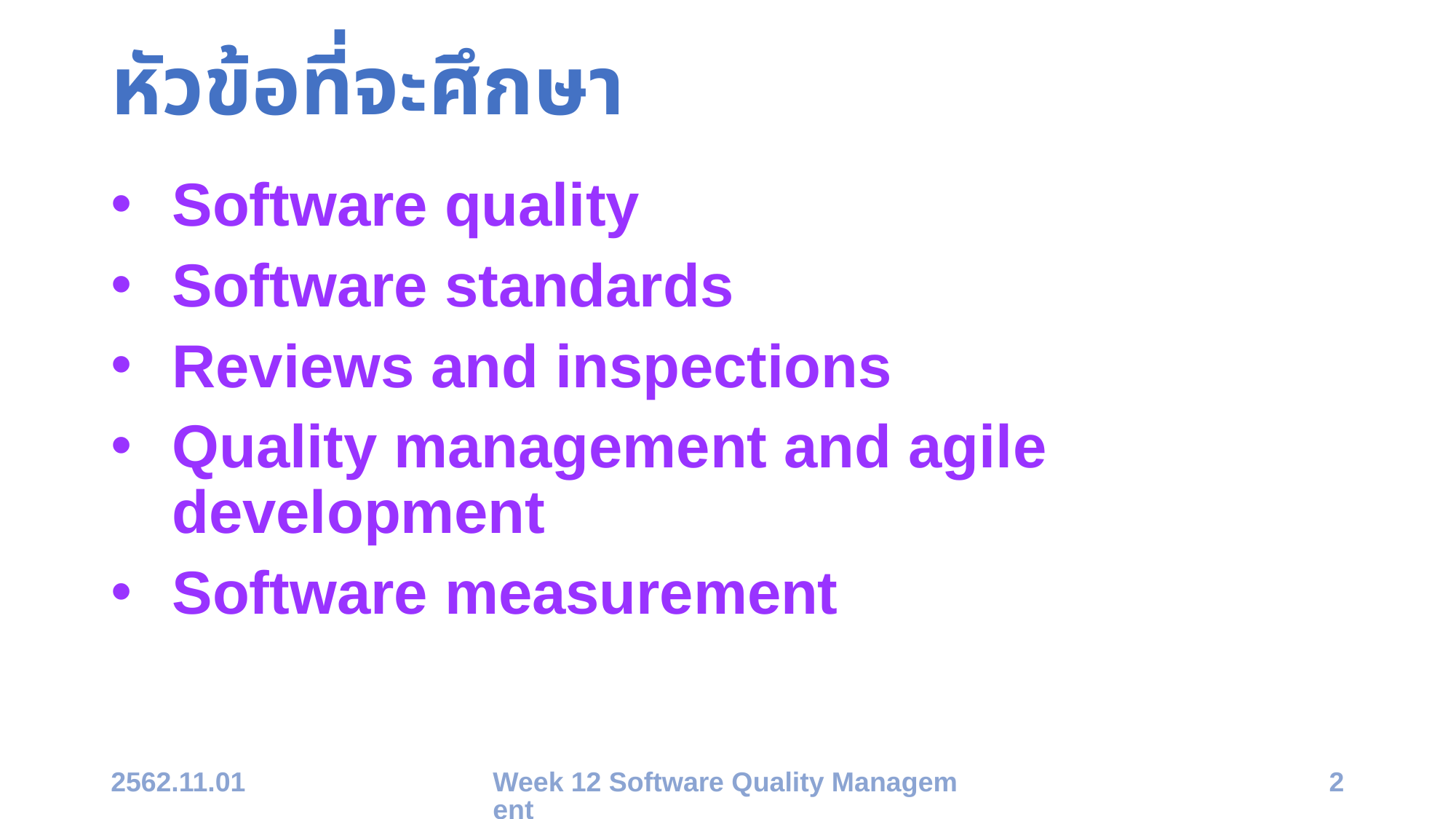

# หัวข้อที่จะศึกษา
Software quality
Software standards
Reviews and inspections
Quality management and agile development
Software measurement
2562.11.01
Week 12 Software Quality Management
2